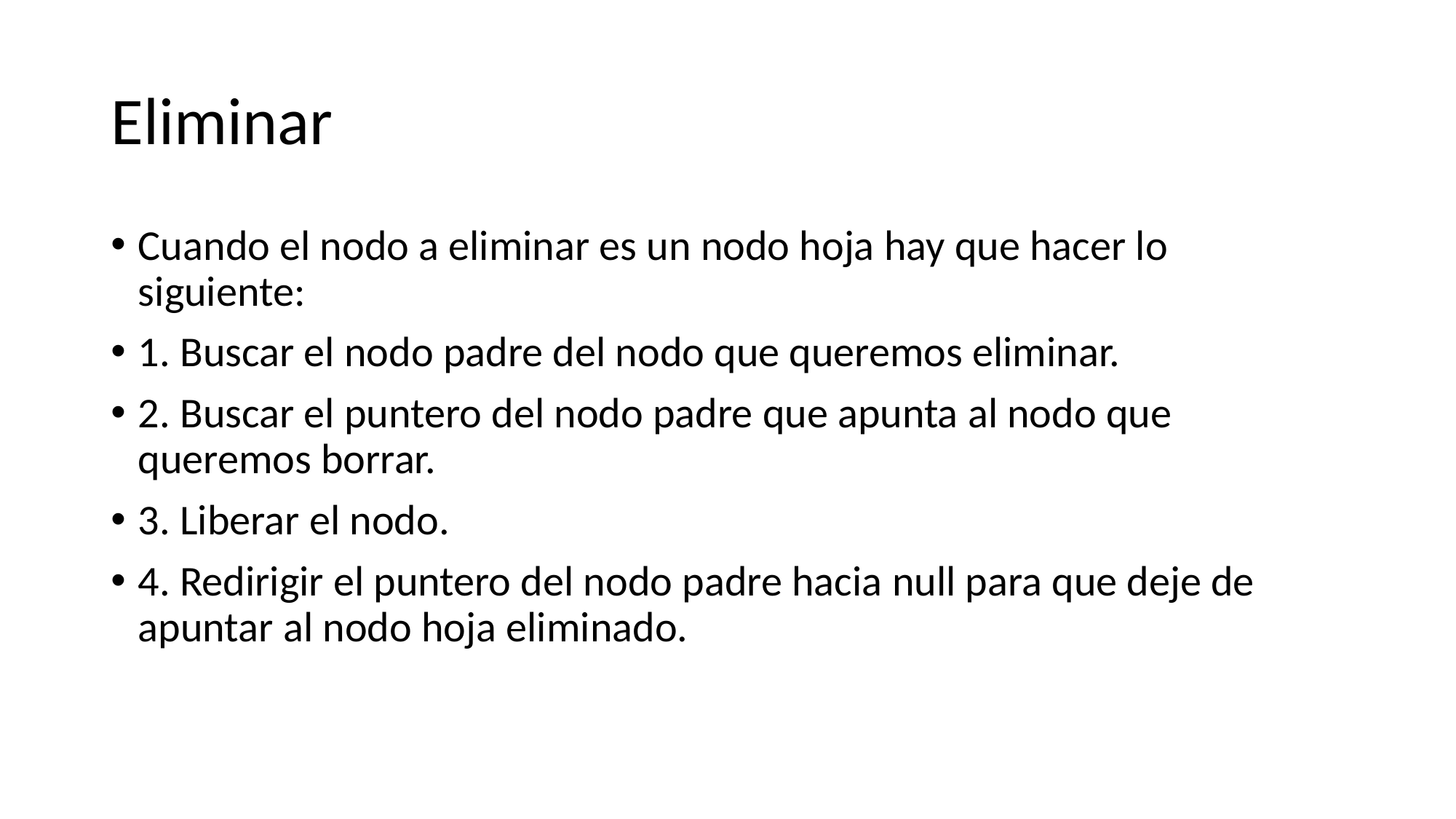

# Eliminar
Cuando el nodo a eliminar es un nodo hoja hay que hacer lo siguiente:
1. Buscar el nodo padre del nodo que queremos eliminar.
2. Buscar el puntero del nodo padre que apunta al nodo que queremos borrar.
3. Liberar el nodo.
4. Redirigir el puntero del nodo padre hacia null para que deje de apuntar al nodo hoja eliminado.